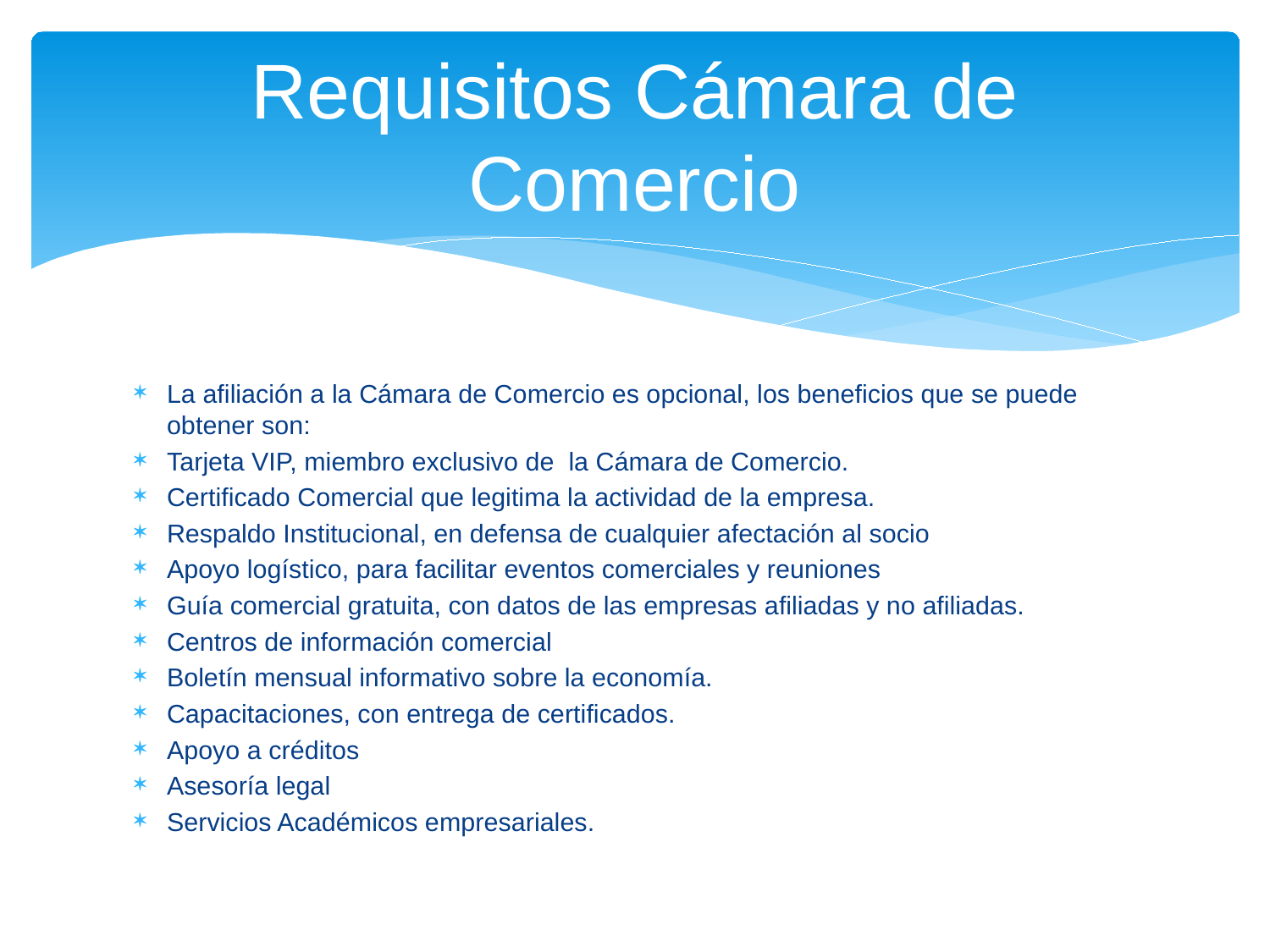

# Requisitos Cámara de Comercio
La afiliación a la Cámara de Comercio es opcional, los beneficios que se puede obtener son:
Tarjeta VIP, miembro exclusivo de  la Cámara de Comercio.
Certificado Comercial que legitima la actividad de la empresa.
Respaldo Institucional, en defensa de cualquier afectación al socio
Apoyo logístico, para facilitar eventos comerciales y reuniones
Guía comercial gratuita, con datos de las empresas afiliadas y no afiliadas.
Centros de información comercial
Boletín mensual informativo sobre la economía.
Capacitaciones, con entrega de certificados.
Apoyo a créditos
Asesoría legal
Servicios Académicos empresariales.